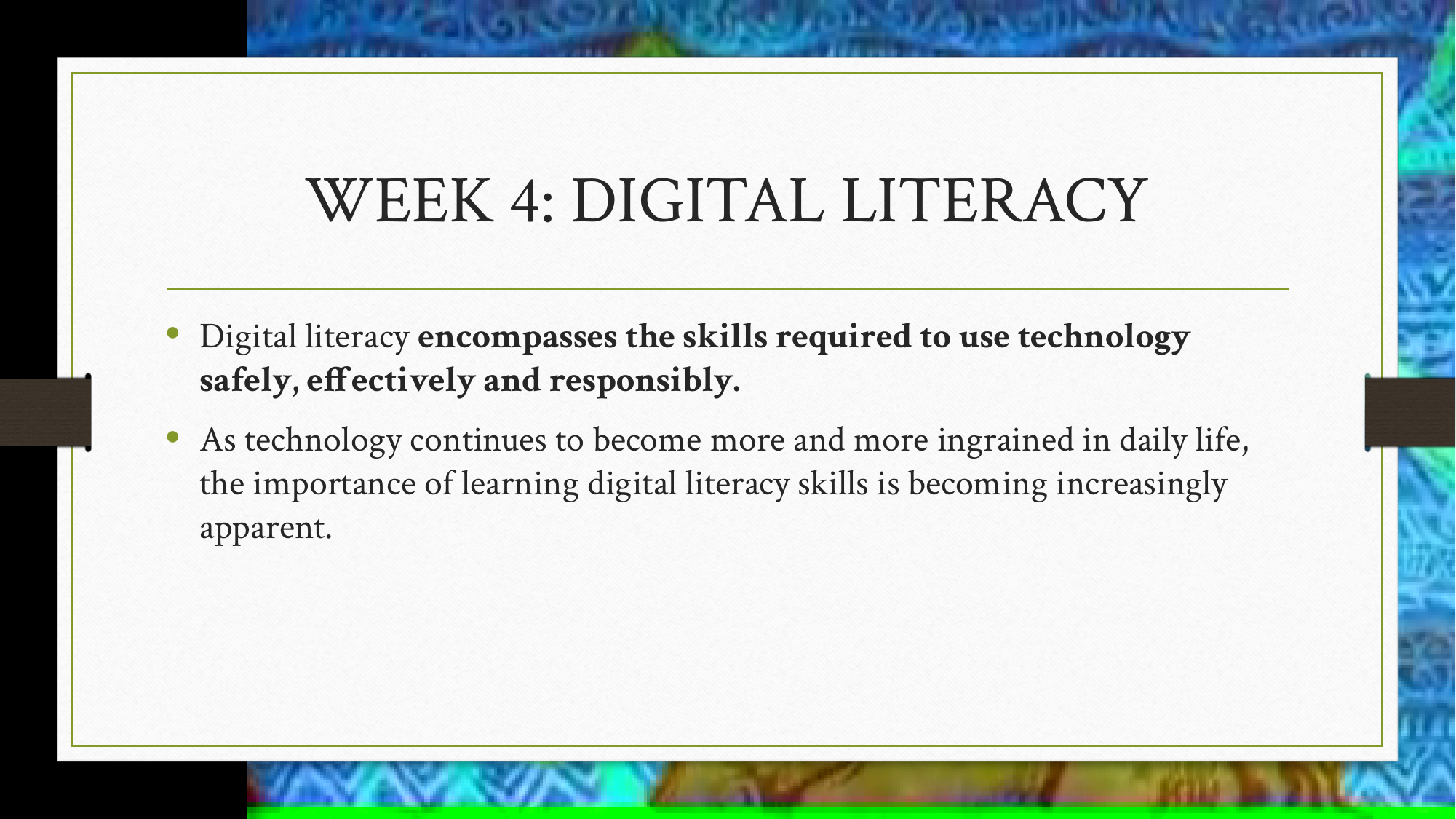

# WEEK 4: DIGITAL LITERACY
Digital literacy encompasses the skills required to use technology safely, effectively and responsibly.
As technology continues to become more and more ingrained in daily life, the importance of learning digital literacy skills is becoming increasingly apparent.